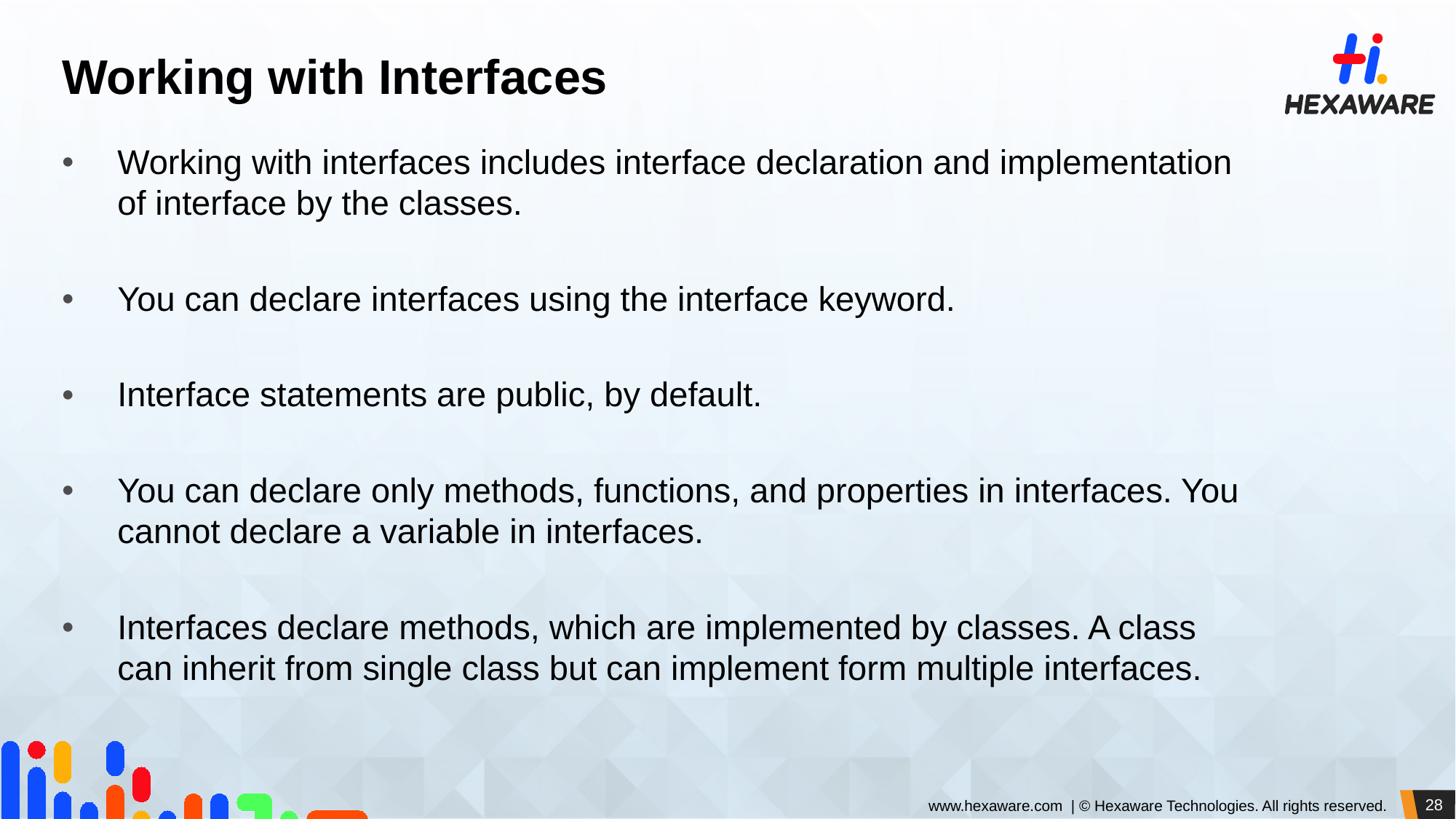

Working with Interfaces
Working with interfaces includes interface declaration and implementation of interface by the classes.

You can declare interfaces using the interface keyword.

Interface statements are public, by default.

You can declare only methods, functions, and properties in interfaces. You cannot declare a variable in interfaces.

Interfaces declare methods, which are implemented by classes. A class can inherit from single class but can implement form multiple interfaces.